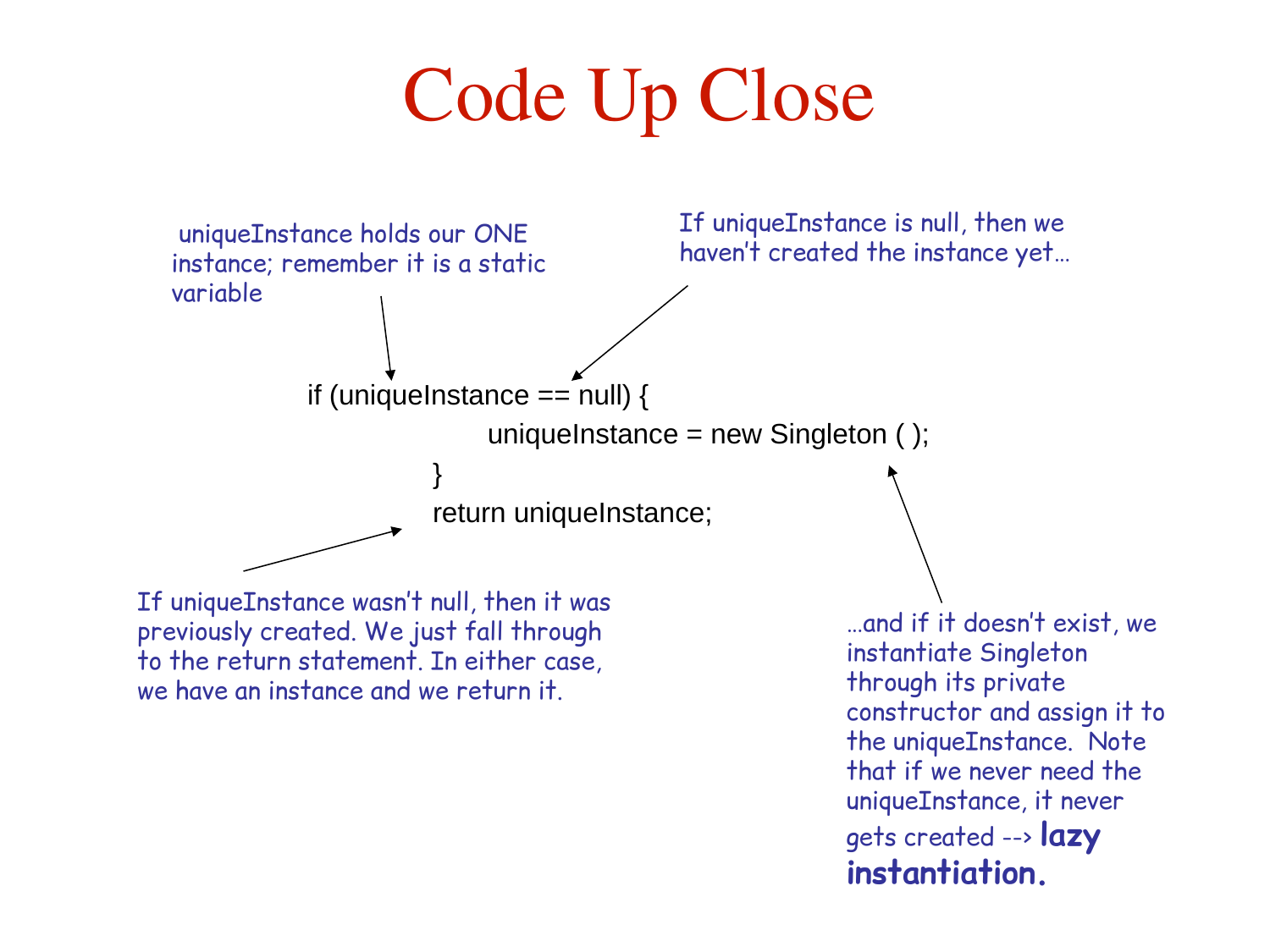

# Code Up Close
If uniqueInstance is null, then we haven’t created the instance yet…
 uniqueInstance holds our ONE instance; remember it is a static variable

if (uniqueInstance == null) {
                       uniqueInstance = new Singleton ( );
                }
                return uniqueInstance;

If uniqueInstance wasn’t null, then it was previously created. We just fall through to the return statement. In either case, we have an instance and we return it.
…and if it doesn’t exist, we instantiate Singleton through its private constructor and assign it to the uniqueInstance.  Note that if we never need the uniqueInstance, it never gets created --> lazy instantiation.